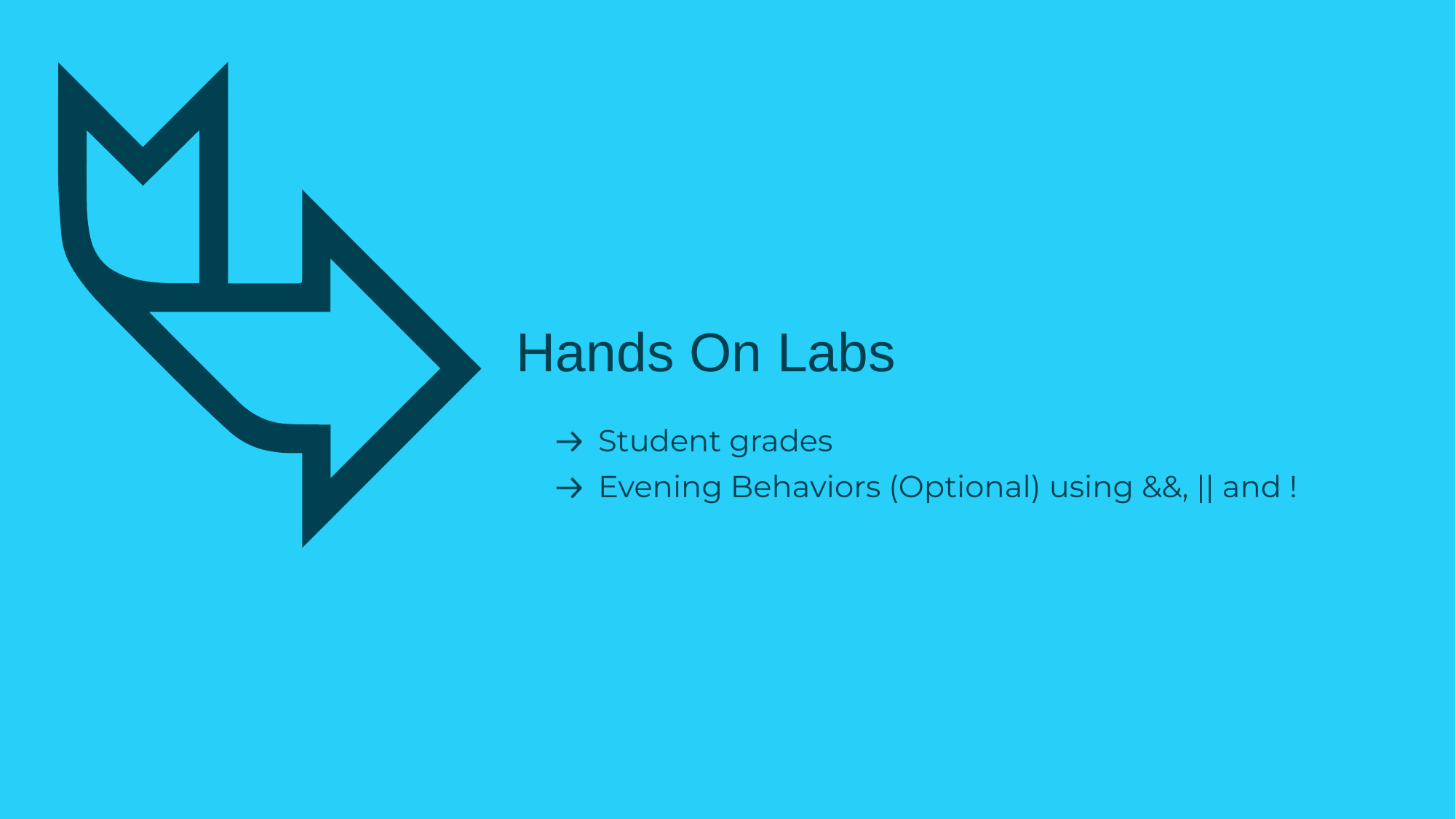

# Hands On Labs
Student grades
Evening Behaviors (Optional) using &&, || and !